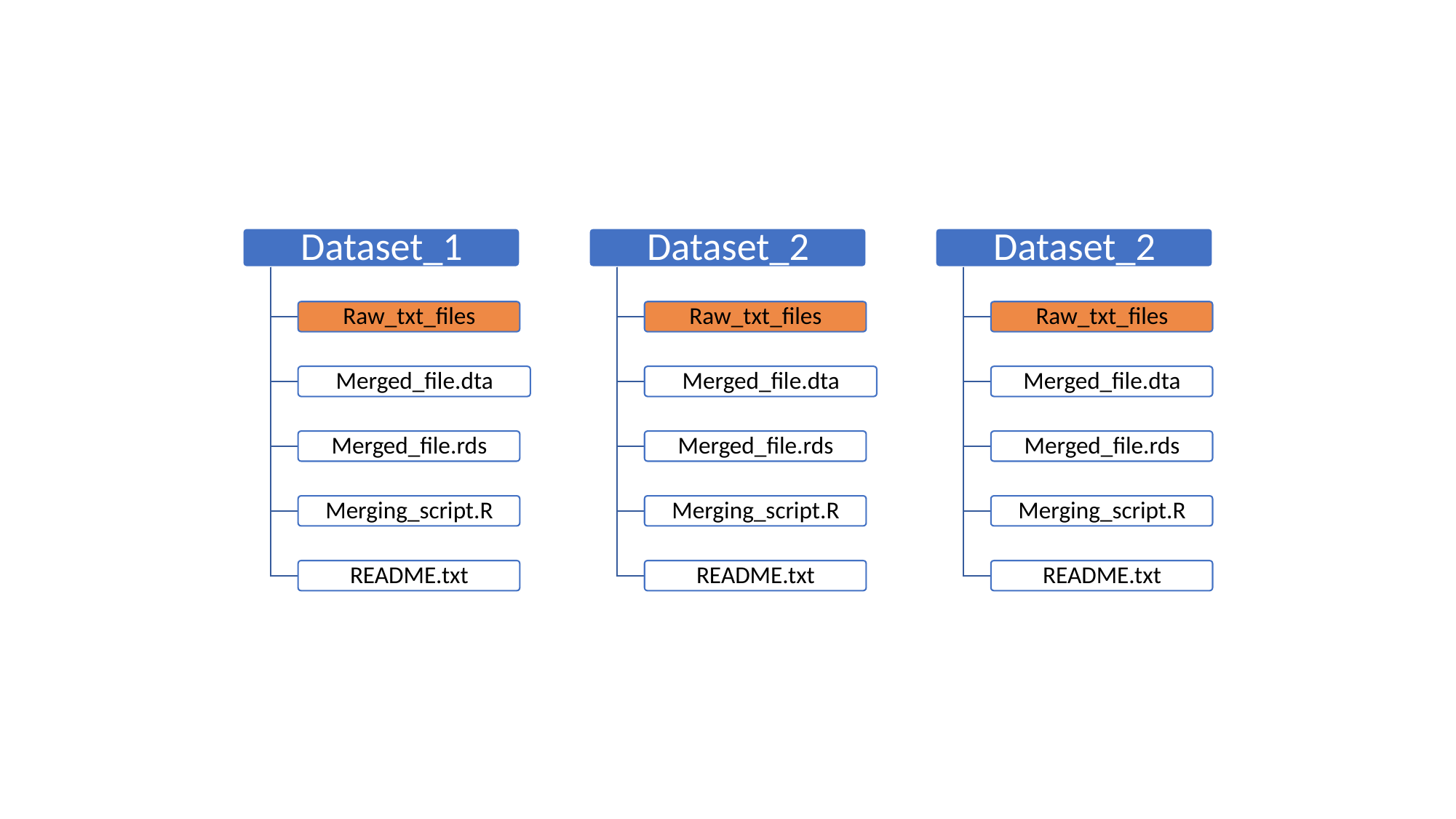

Dataset_1
Raw_txt_files
Merged_file.dta
Merged_file.rds
Merging_script.R
README.txt
Dataset_2
Raw_txt_files
Merged_file.dta
Merged_file.rds
Merging_script.R
README.txt
Dataset_2
Raw_txt_files
Merged_file.dta
Merged_file.rds
Merging_script.R
README.txt